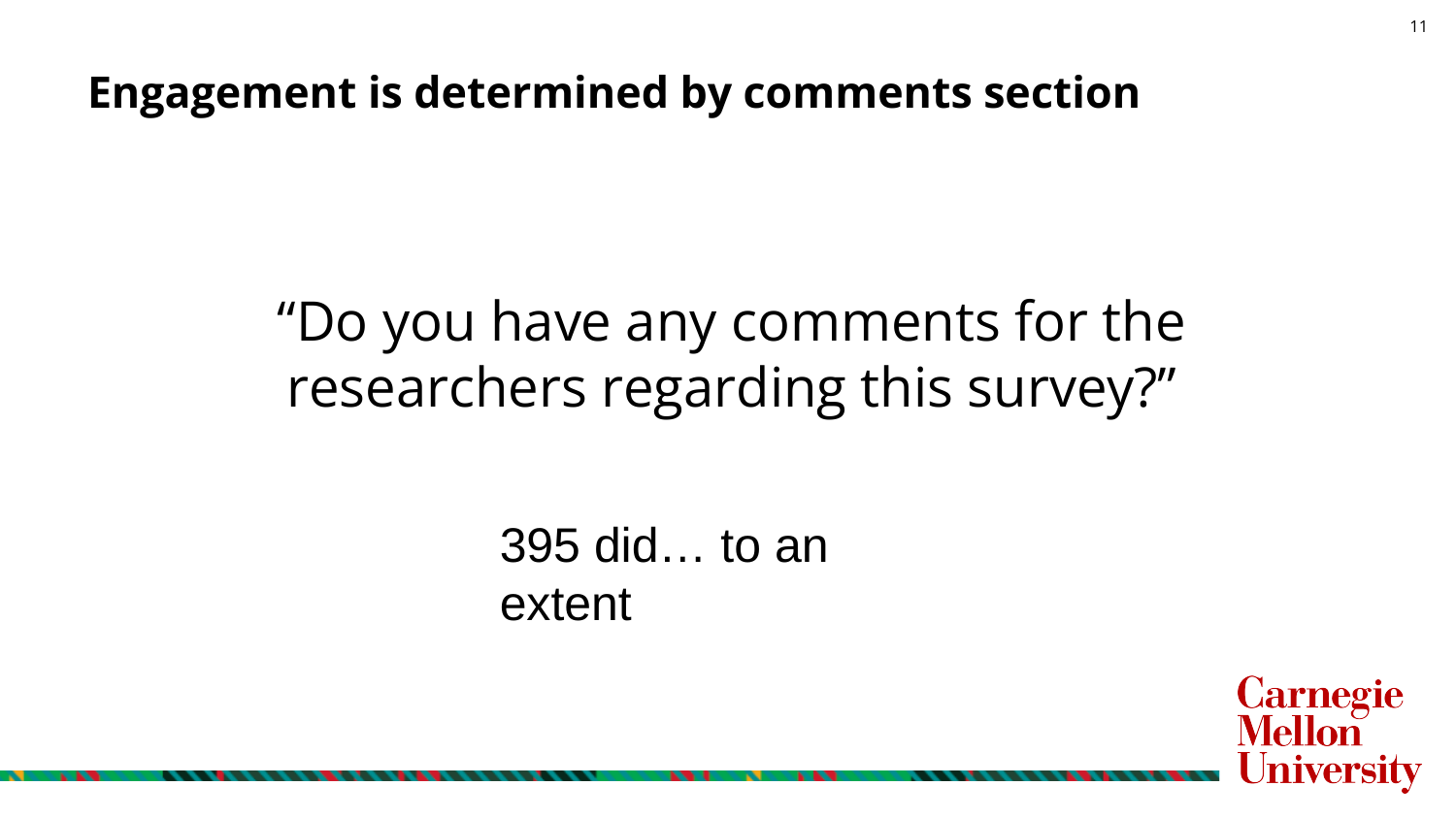

# Engagement is determined by comments section
“Do you have any comments for the researchers regarding this survey?”
395 did… to an extent